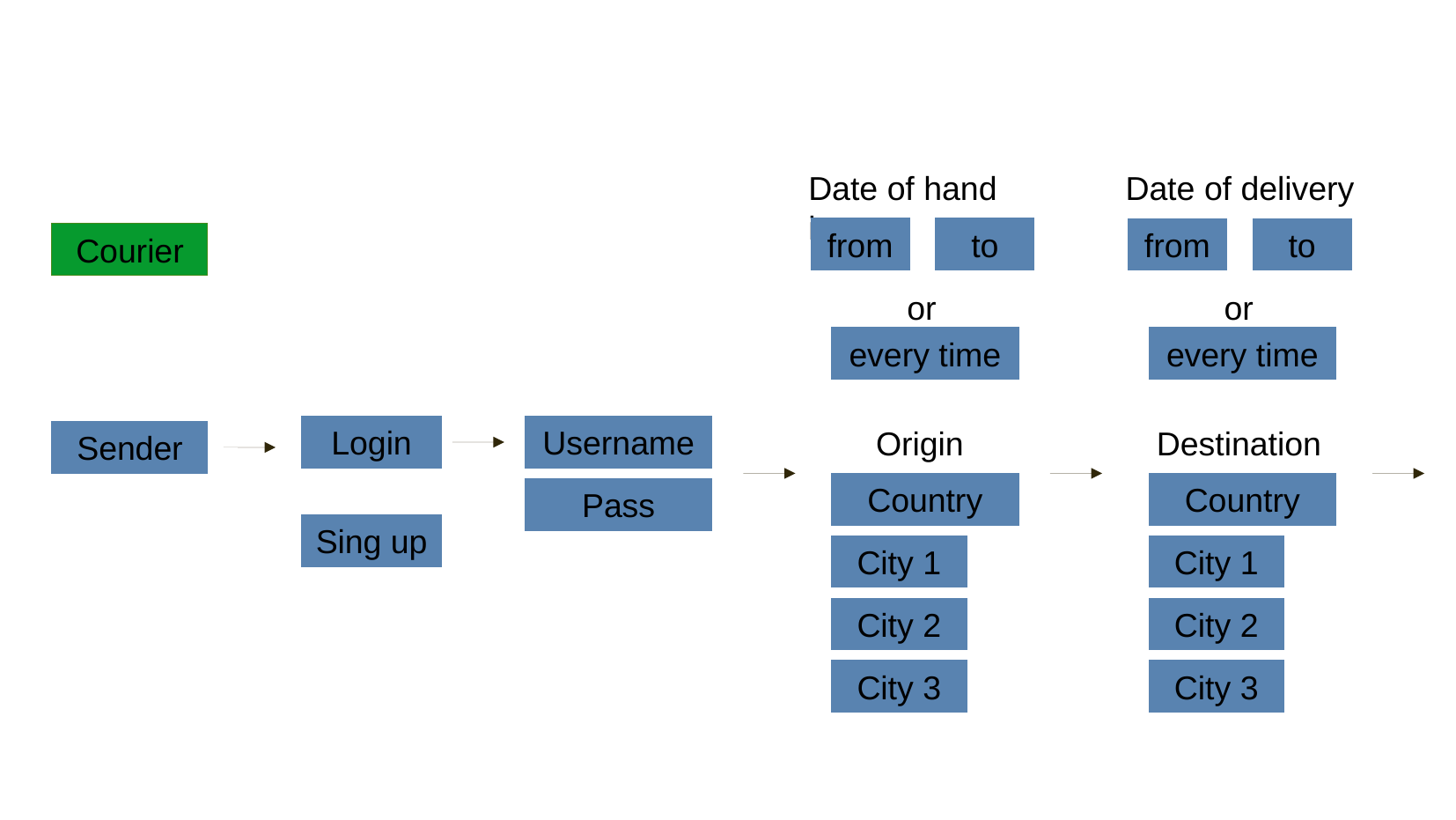

Date of hand in
Date of delivery
from
to
from
to
Courier
or
or
every time
every time
Login
Username
Pass
Origin
Destination
Sender

Country

Country

Sing up
City 1
City 1
City 2
City 2
City 3
City 3